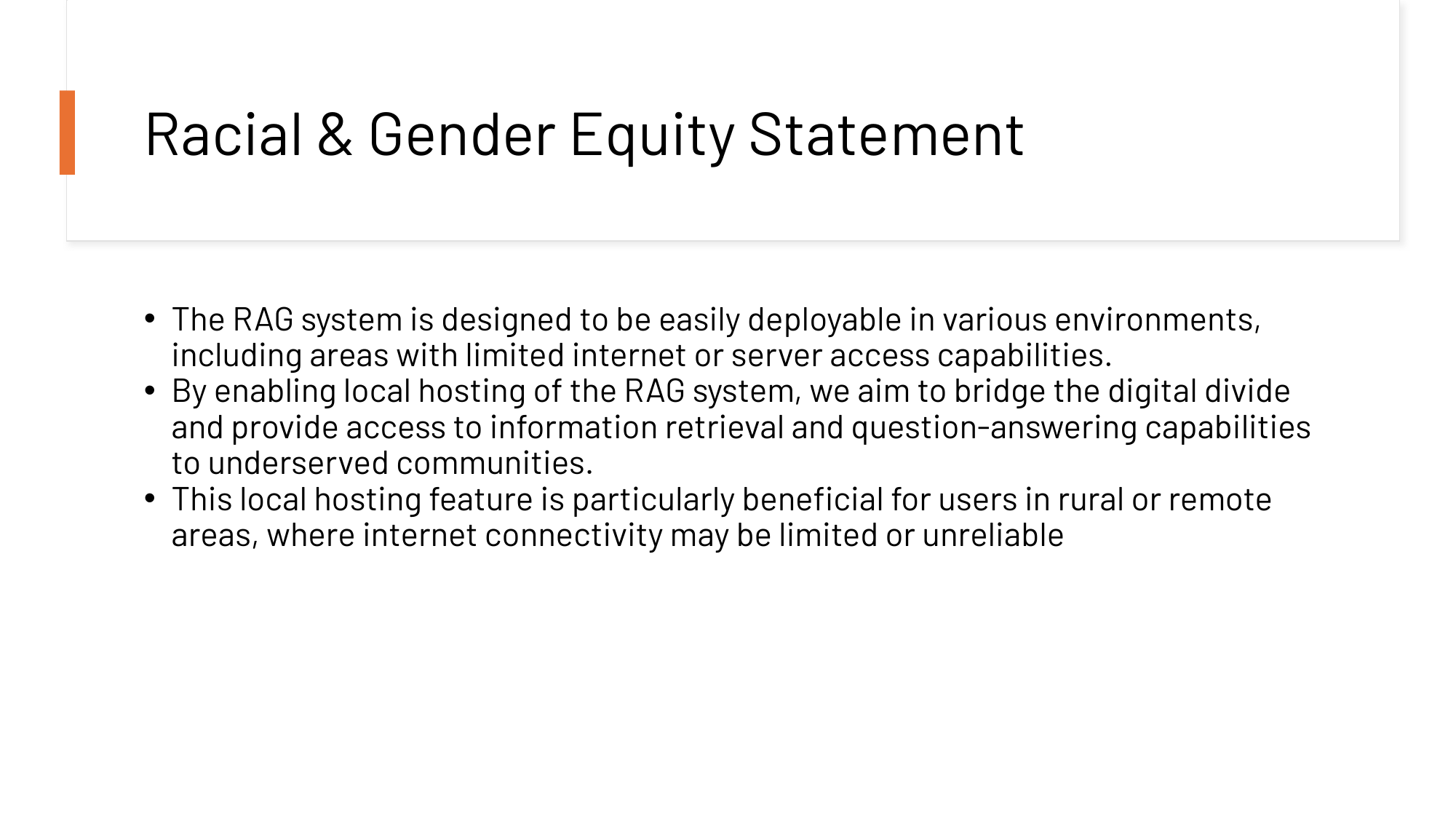

# Racial & Gender Equity Statement

The RAG system is designed to be easily deployable in various environments, including areas with limited internet or server access capabilities.
By enabling local hosting of the RAG system, we aim to bridge the digital divide and provide access to information retrieval and question-answering capabilities to underserved communities.
This local hosting feature is particularly beneficial for users in rural or remote areas, where internet connectivity may be limited or unreliable